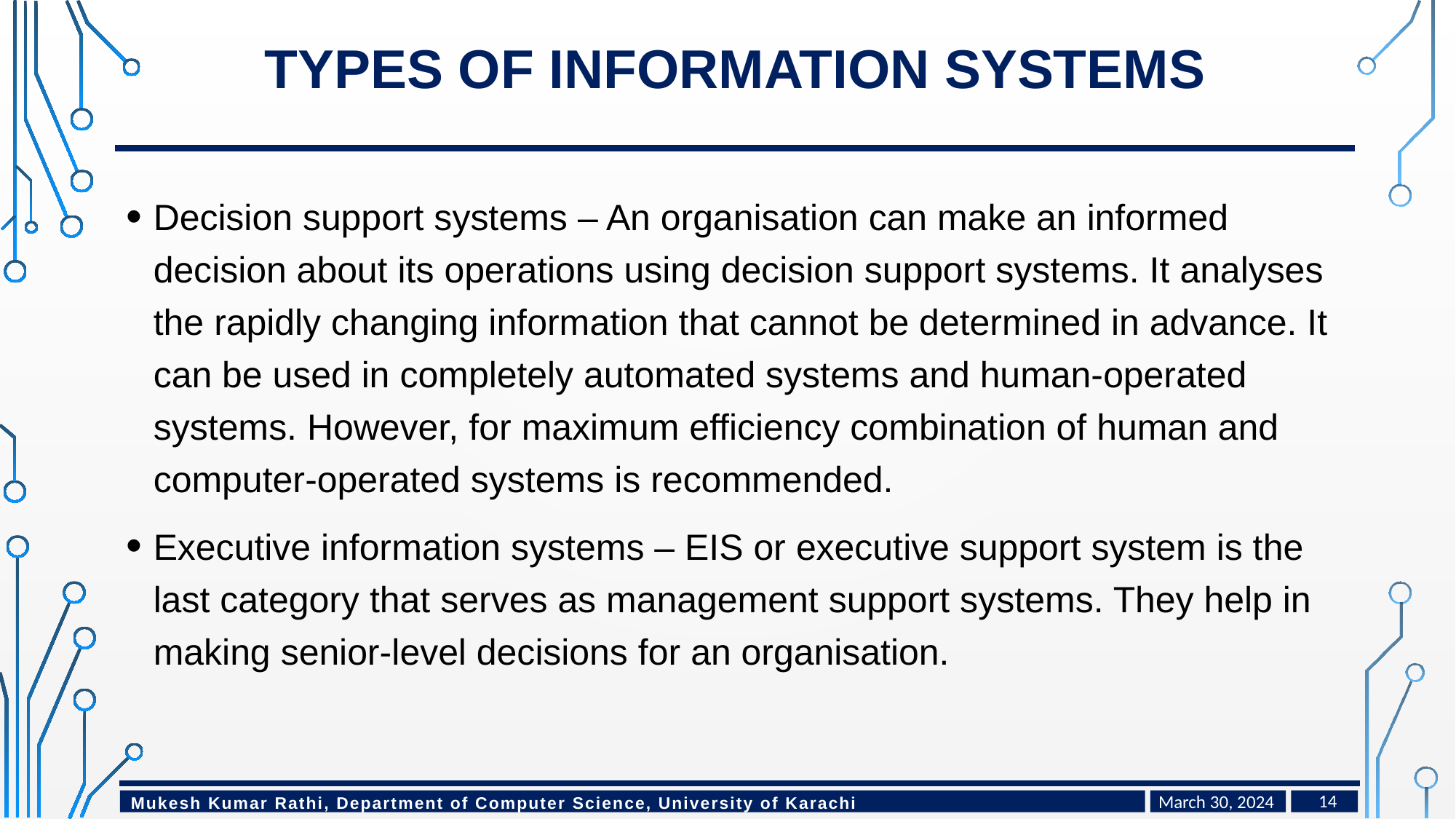

# Types of information systems
Decision support systems – An organisation can make an informed decision about its operations using decision support systems. It analyses the rapidly changing information that cannot be determined in advance. It can be used in completely automated systems and human-operated systems. However, for maximum efficiency combination of human and computer-operated systems is recommended.
Executive information systems – EIS or executive support system is the last category that serves as management support systems. They help in making senior-level decisions for an organisation.

March 30, 2024
14